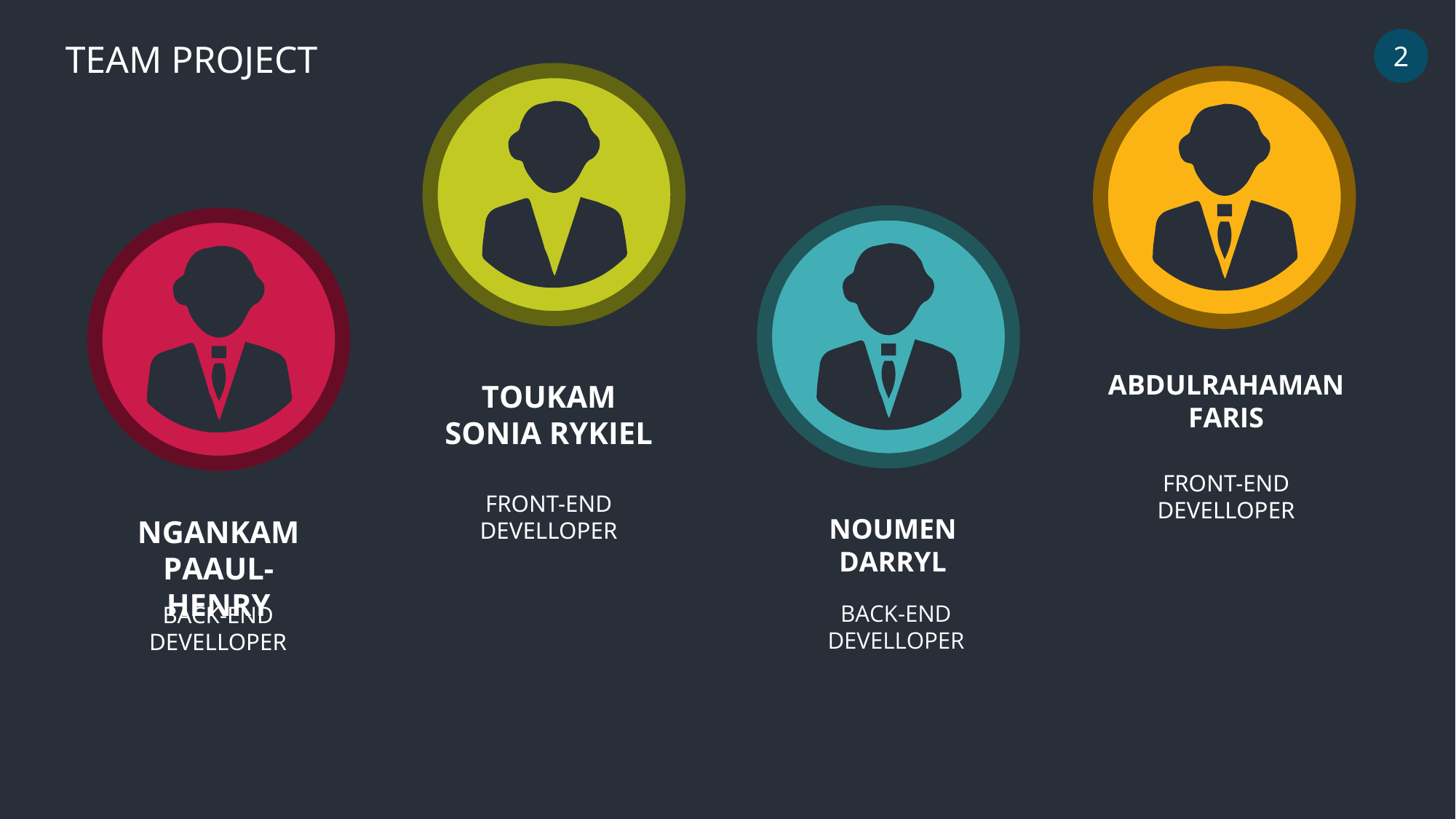

2
TEAM PROJECT

ABDULRAHAMAN FARIS
TOUKAM SONIA RYKIEL
FRONT-END DEVELLOPER
FRONT-END DEVELLOPER
NOUMEN DARRYL
NGANKAM PAAUL-HENRY
BACK-END
DEVELLOPER
BACK-END DEVELLOPER